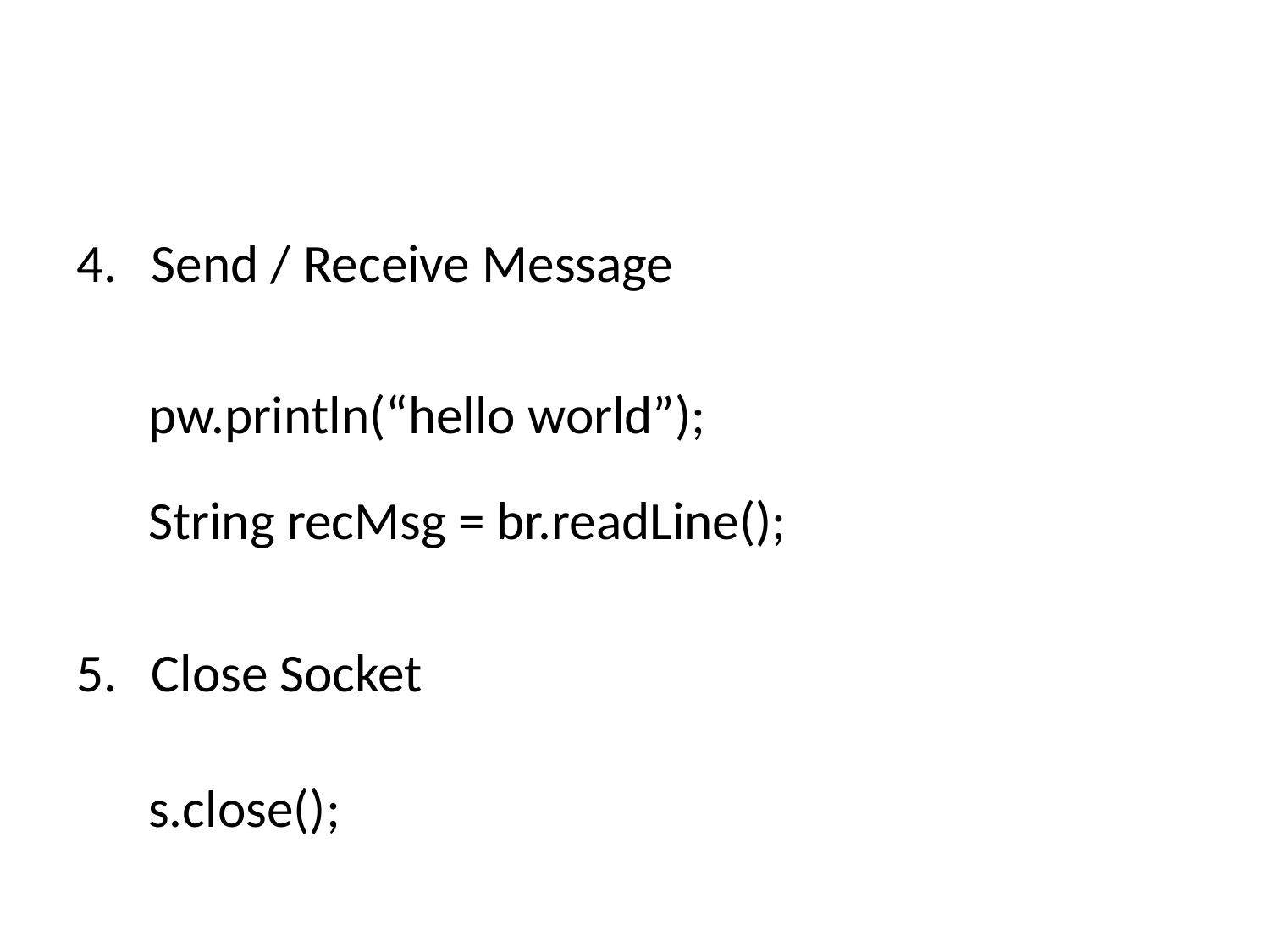

#
Send / Receive Message

      pw.println(“hello world”);

      String recMsg = br.readLine();

Close Socket

      s.close();